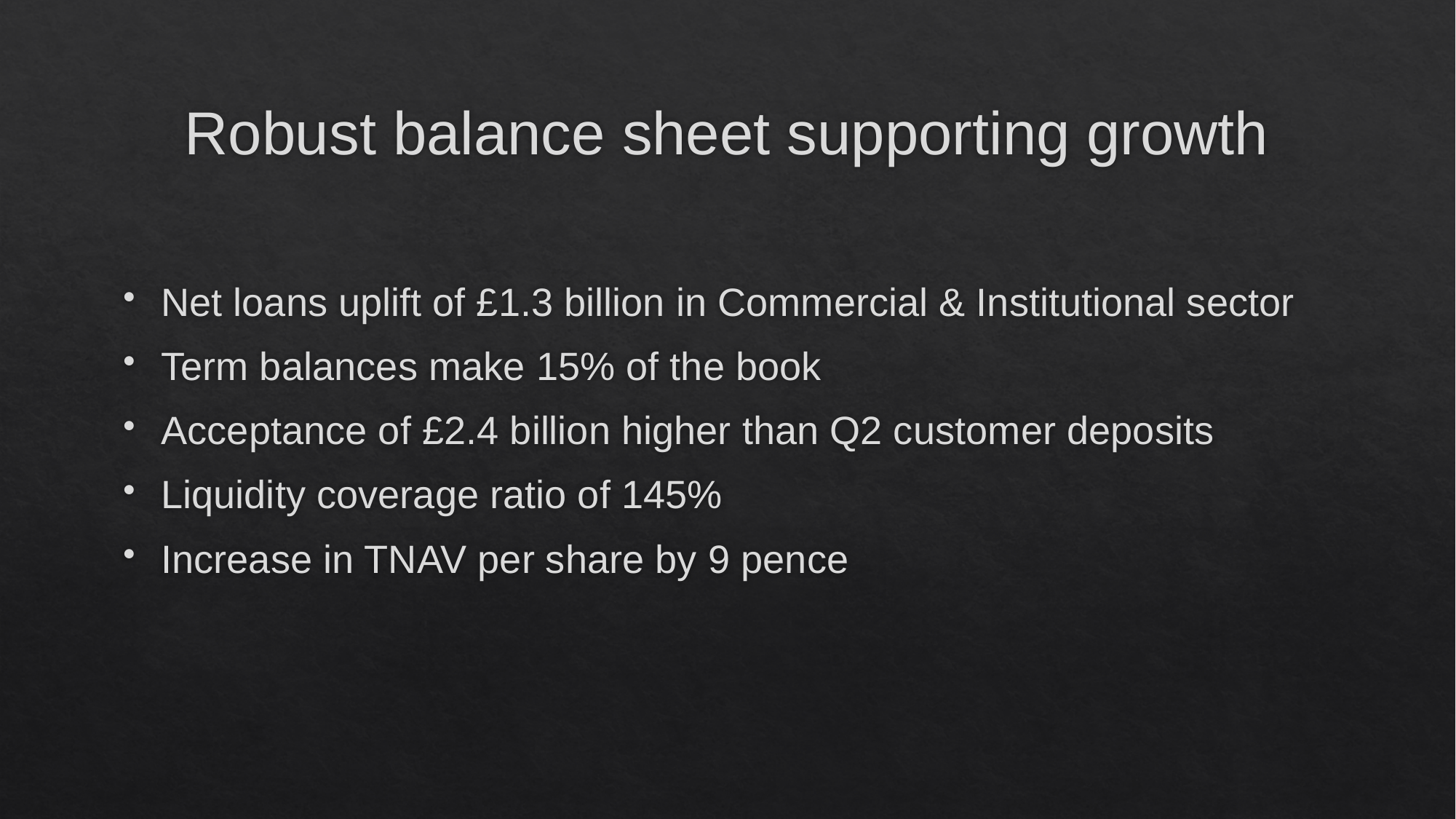

# Robust balance sheet supporting growth

Net loans uplift of £1.3 billion in Commercial & Institutional sector
Term balances make 15% of the book
Acceptance of £2.4 billion higher than Q2 customer deposits
Liquidity coverage ratio of 145%
Increase in TNAV per share by 9 pence